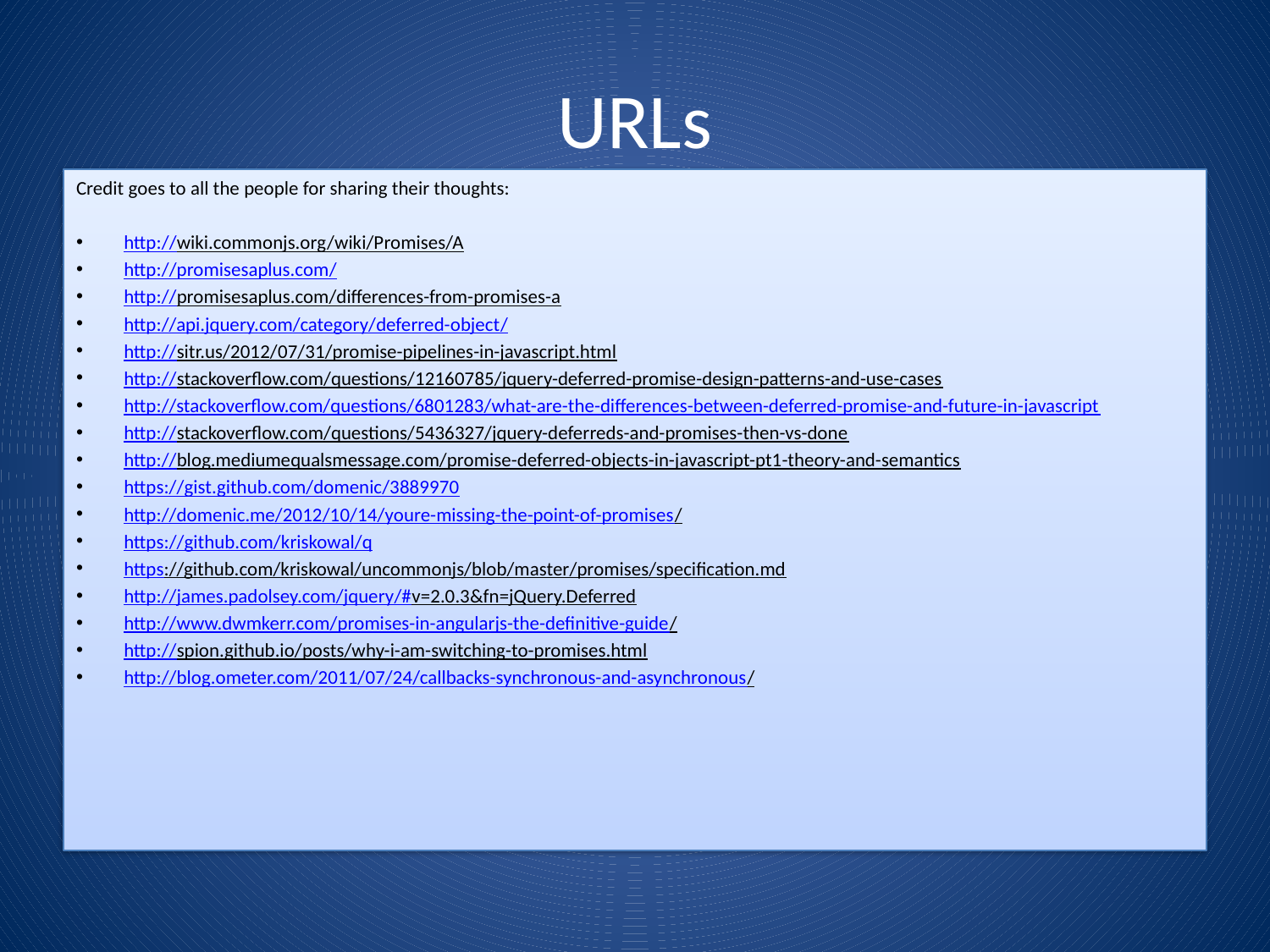

# URLs
Credit goes to all the people for sharing their thoughts:

http://wiki.commonjs.org/wiki/Promises/A
http://promisesaplus.com/
http://promisesaplus.com/differences-from-promises-a
http://api.jquery.com/category/deferred-object/
http://sitr.us/2012/07/31/promise-pipelines-in-javascript.html
http://stackoverflow.com/questions/12160785/jquery-deferred-promise-design-patterns-and-use-cases
http://stackoverflow.com/questions/6801283/what-are-the-differences-between-deferred-promise-and-future-in-javascript
http://stackoverflow.com/questions/5436327/jquery-deferreds-and-promises-then-vs-done
http://blog.mediumequalsmessage.com/promise-deferred-objects-in-javascript-pt1-theory-and-semantics
https://gist.github.com/domenic/3889970
http://domenic.me/2012/10/14/youre-missing-the-point-of-promises/
https://github.com/kriskowal/q
https://github.com/kriskowal/uncommonjs/blob/master/promises/specification.md
http://james.padolsey.com/jquery/#v=2.0.3&fn=jQuery.Deferred
http://www.dwmkerr.com/promises-in-angularjs-the-definitive-guide/
http://spion.github.io/posts/why-i-am-switching-to-promises.html
http://blog.ometer.com/2011/07/24/callbacks-synchronous-and-asynchronous/